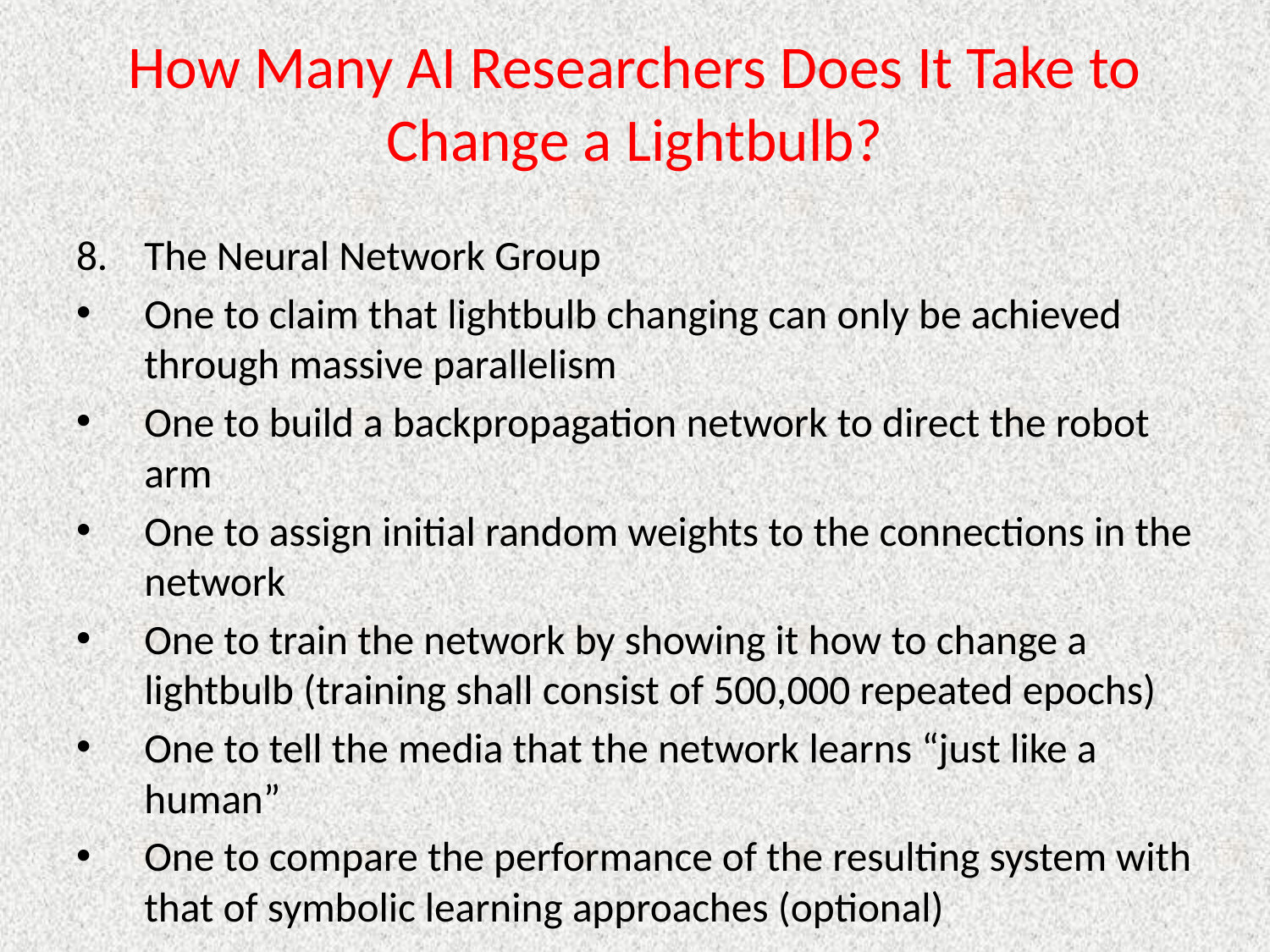

# How Many AI Researchers Does It Take to Change a Lightbulb?
The Neural Network Group
One to claim that lightbulb changing can only be achieved through massive parallelism
One to build a backpropagation network to direct the robot arm
One to assign initial random weights to the connections in the network
One to train the network by showing it how to change a lightbulb (training shall consist of 500,000 repeated epochs)
One to tell the media that the network learns “just like a human”
One to compare the performance of the resulting system with that of symbolic learning approaches (optional)